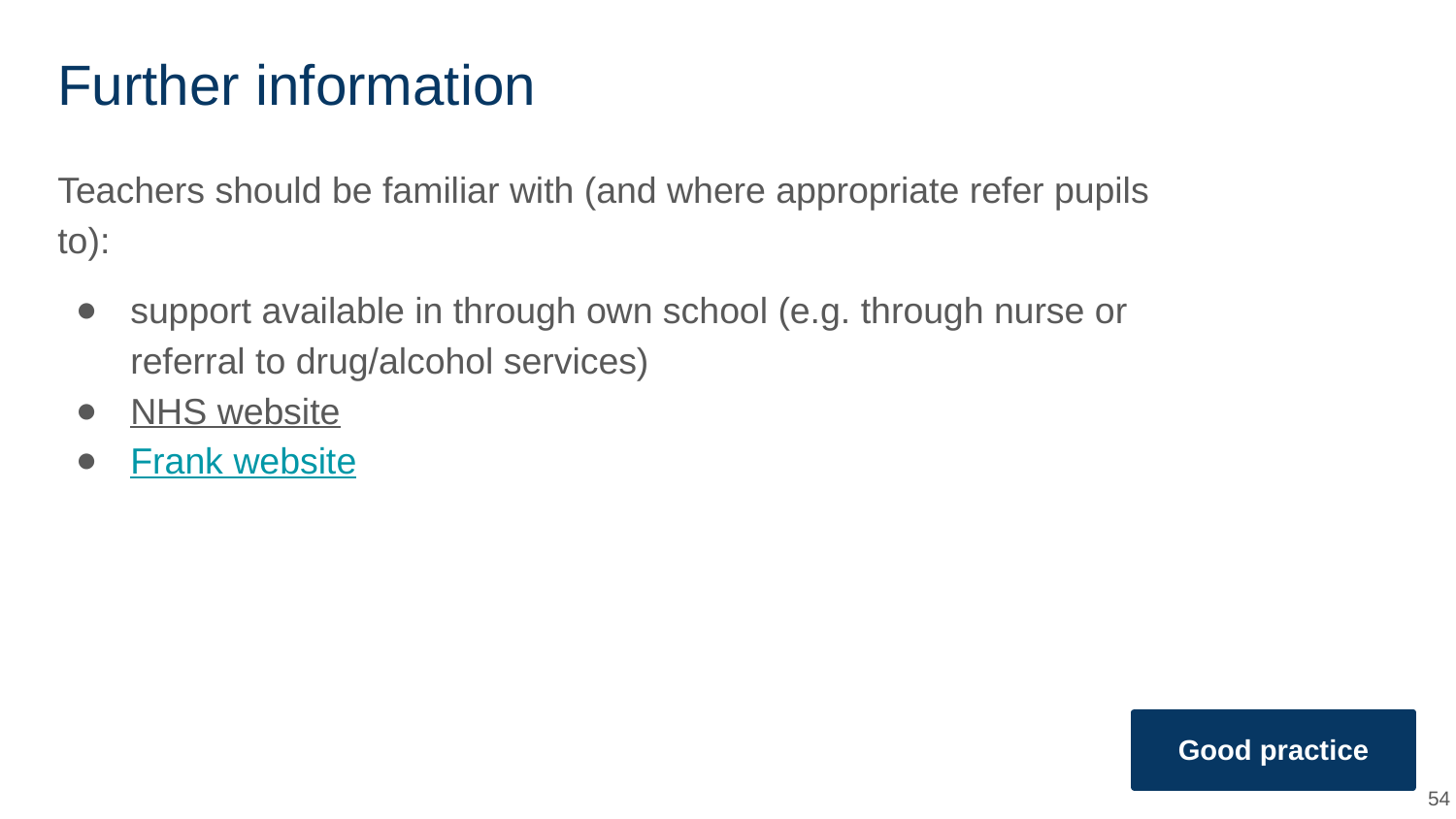

# Further information
Teachers should be familiar with (and where appropriate refer pupils to):
support available in through own school (e.g. through nurse or referral to drug/alcohol services)
NHS website
Frank website

Good practice
54